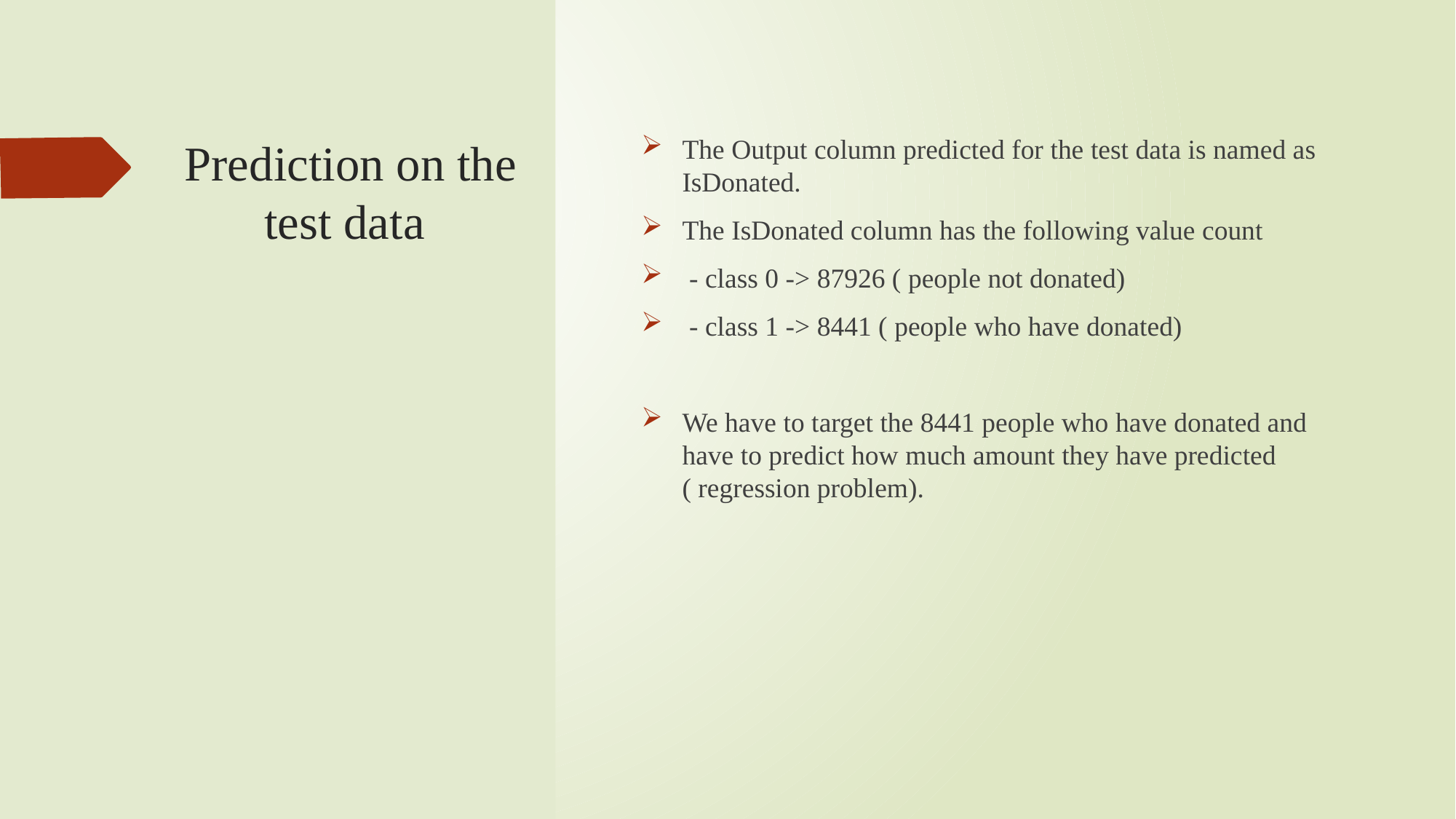

# Prediction on the test data
The Output column predicted for the test data is named as IsDonated.
The IsDonated column has the following value count
 - class 0 -> 87926 ( people not donated)
 - class 1 -> 8441 ( people who have donated)

We have to target the 8441 people who have donated and have to predict how much amount they have predicted ( regression problem).